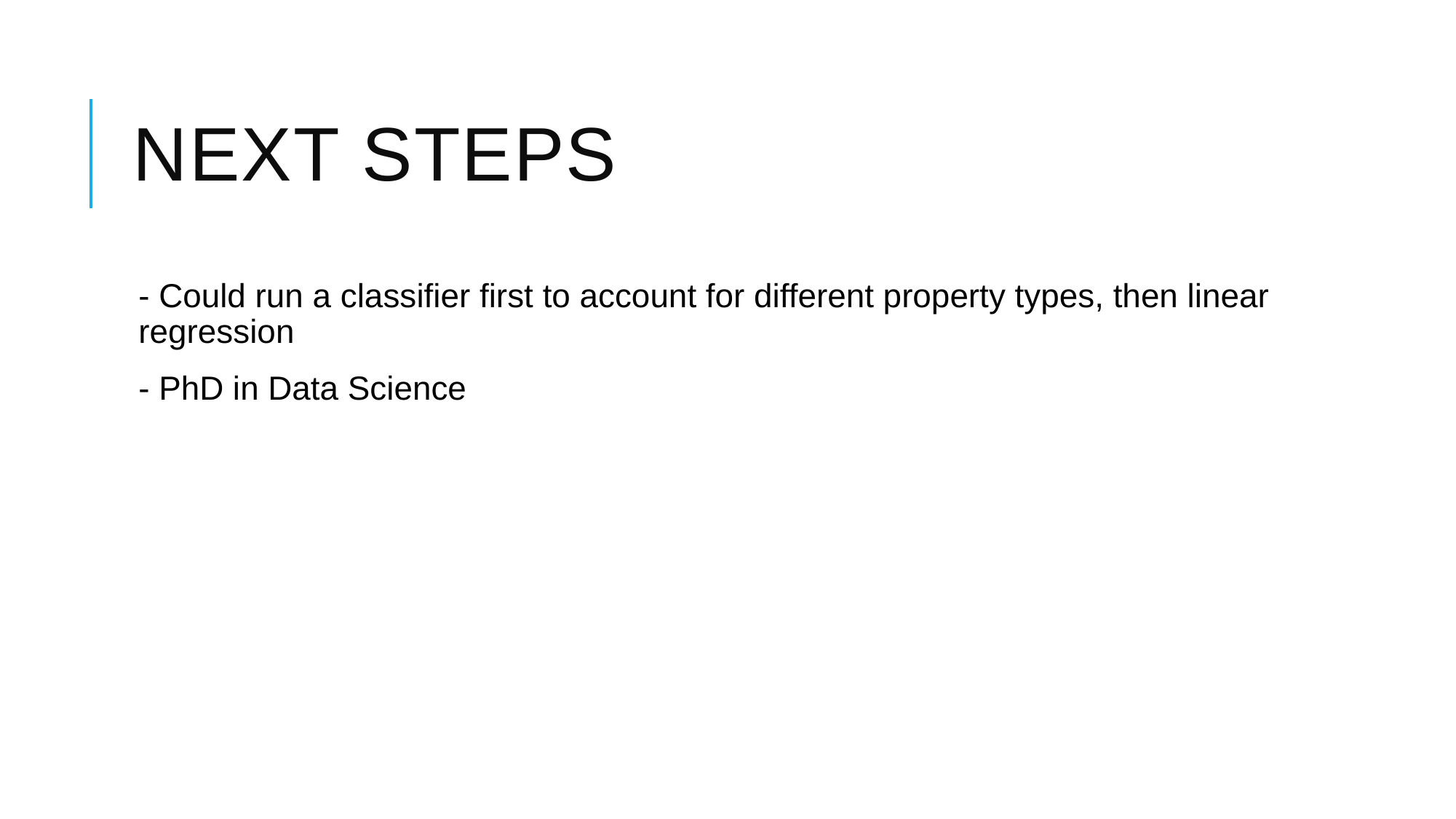

# Next steps
- Could run a classifier first to account for different property types, then linear regression
- PhD in Data Science